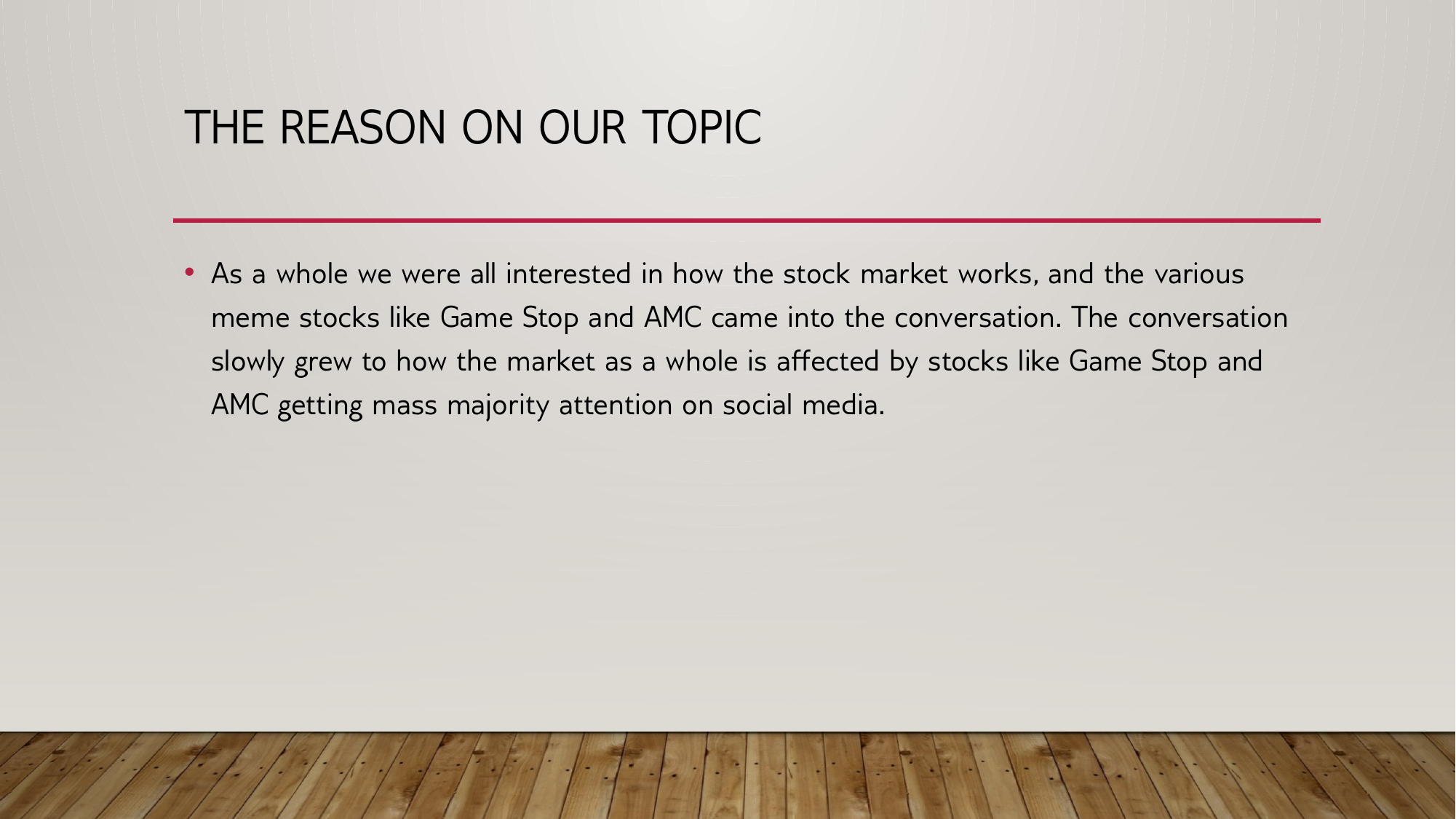

# The reason on our topic
As a whole we were all interested in how the stock market works, and the various meme stocks like Game Stop and AMC came into the conversation. The conversation slowly grew to how the market as a whole is affected by stocks like Game Stop and AMC getting mass majority attention on social media.